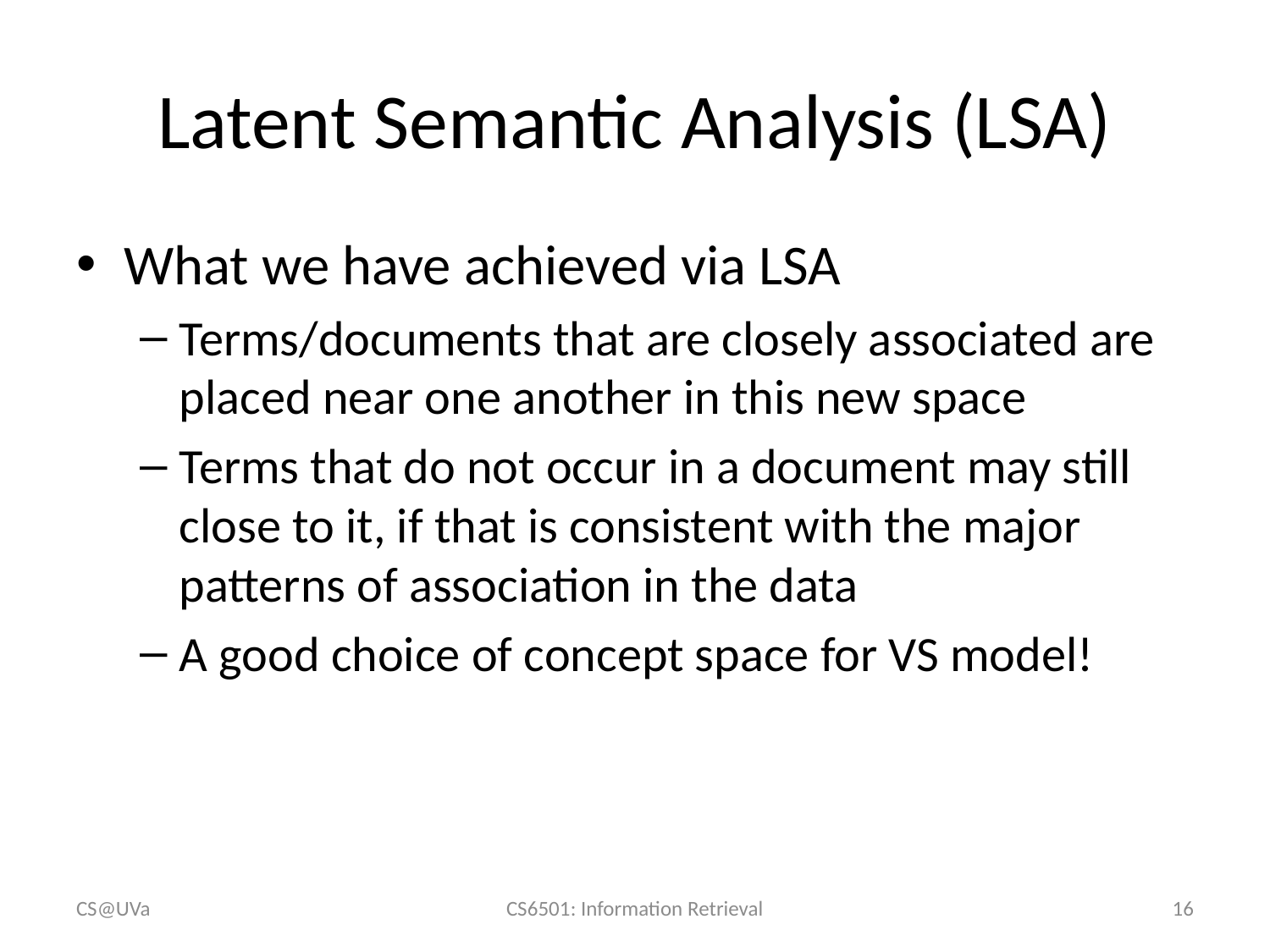

# Latent Semantic Analysis (LSA)
What we have achieved via LSA
Terms/documents that are closely associated are placed near one another in this new space
Terms that do not occur in a document may still close to it, if that is consistent with the major patterns of association in the data
A good choice of concept space for VS model!
CS@UVa
CS6501: Information Retrieval
16